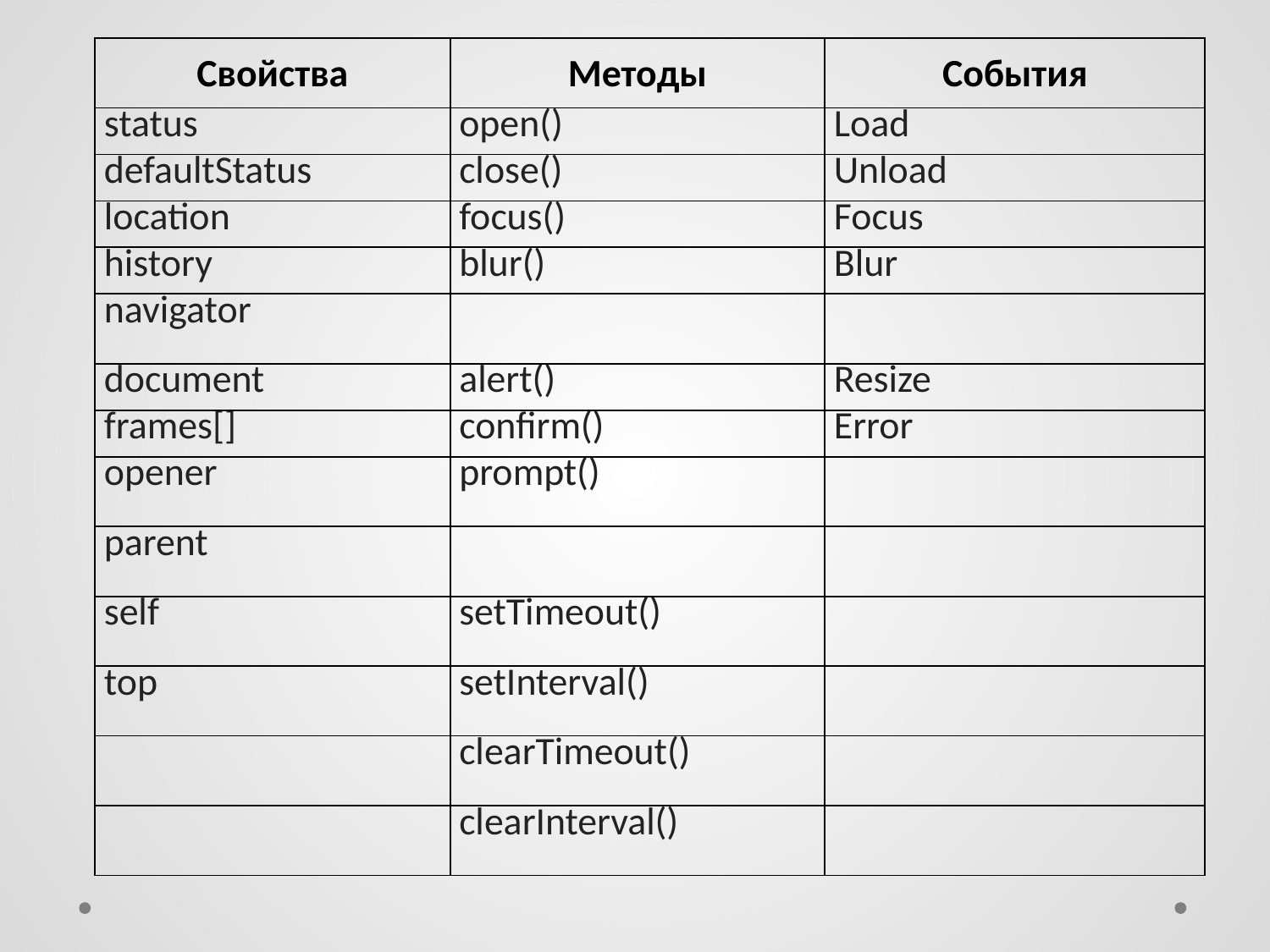

| Свойства | Методы | События |
| --- | --- | --- |
| status | open() | Load |
| defaultStatus | close() | Unload |
| location | focus() | Focus |
| history | blur() | Blur |
| navigator |  |  |
| document | alert() | Resize |
| frames[] | confirm() | Error |
| opener | prompt() |  |
| parent |  |  |
| self | setTimeout() |  |
| top | setInterval() |  |
|  | clearTimeout() |  |
|  | clearInterval() |  |